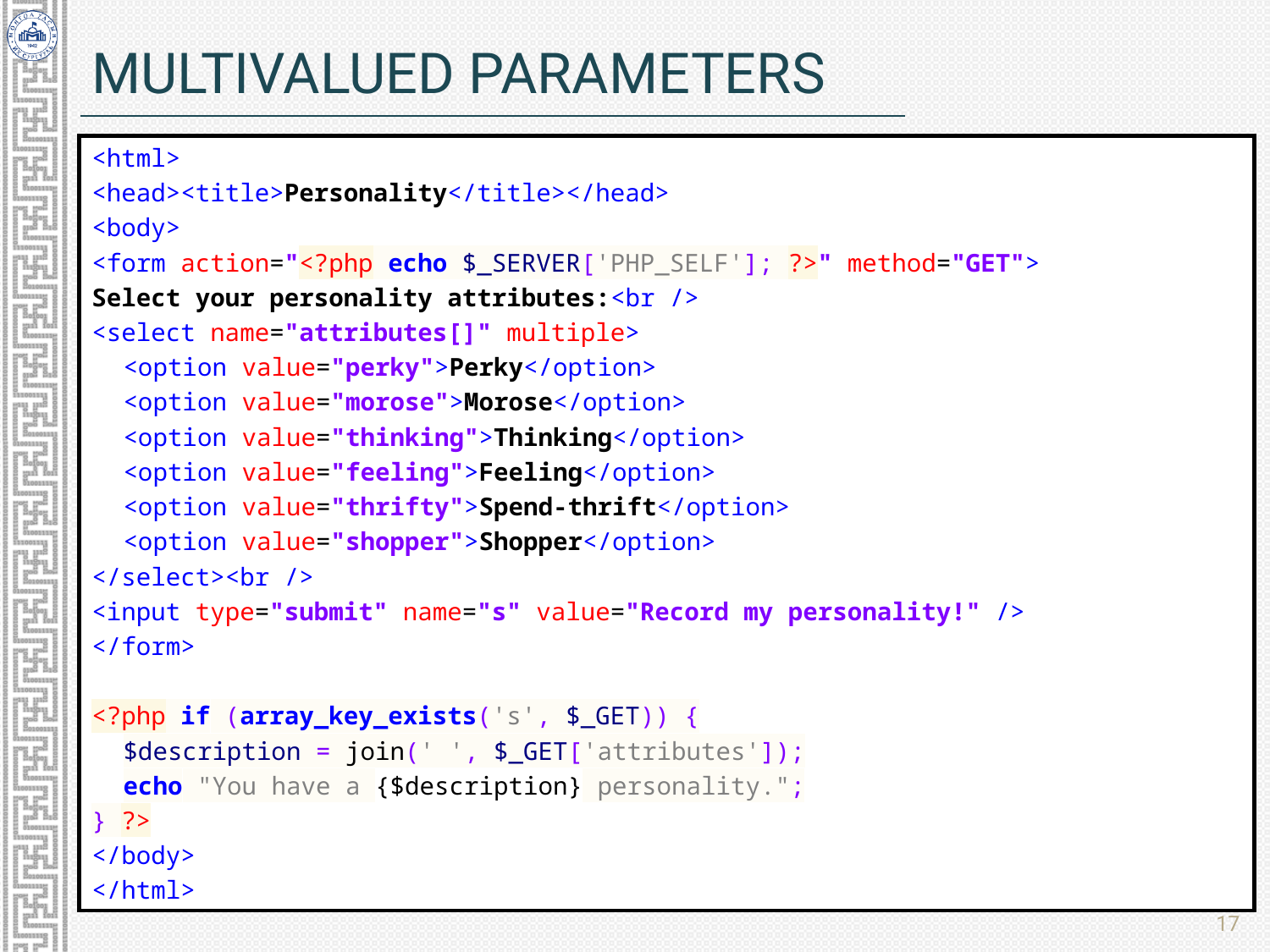

# Multivalued Parameters
<html>
<head><title>Personality</title></head>
<body>
<form action="<?php echo $_SERVER['PHP_SELF']; ?>" method="GET">
Select your personality attributes:<br />
<select name="attributes[]" multiple>
	<option value="perky">Perky</option>
	<option value="morose">Morose</option>
	<option value="thinking">Thinking</option>
	<option value="feeling">Feeling</option>
	<option value="thrifty">Spend-thrift</option>
	<option value="shopper">Shopper</option>
</select><br />
<input type="submit" name="s" value="Record my personality!" />
</form>

<?php if (array_key_exists('s', $_GET)) {
	$description = join(' ', $_GET['attributes']);
	echo "You have a {$description} personality.";
} ?>
</body>
</html>
17